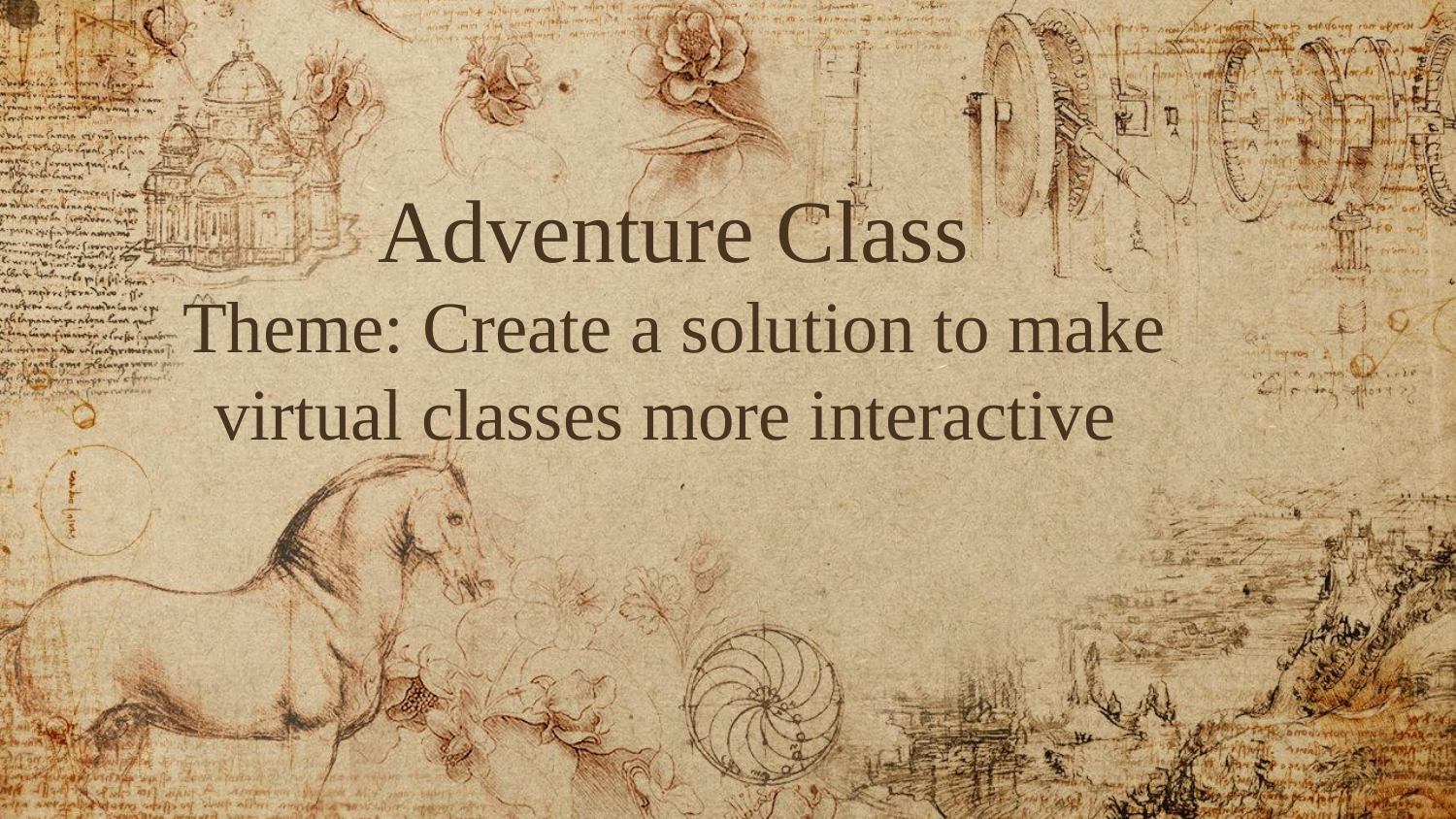

# Adventure Class Theme: Create a solution to make virtual classes more interactive